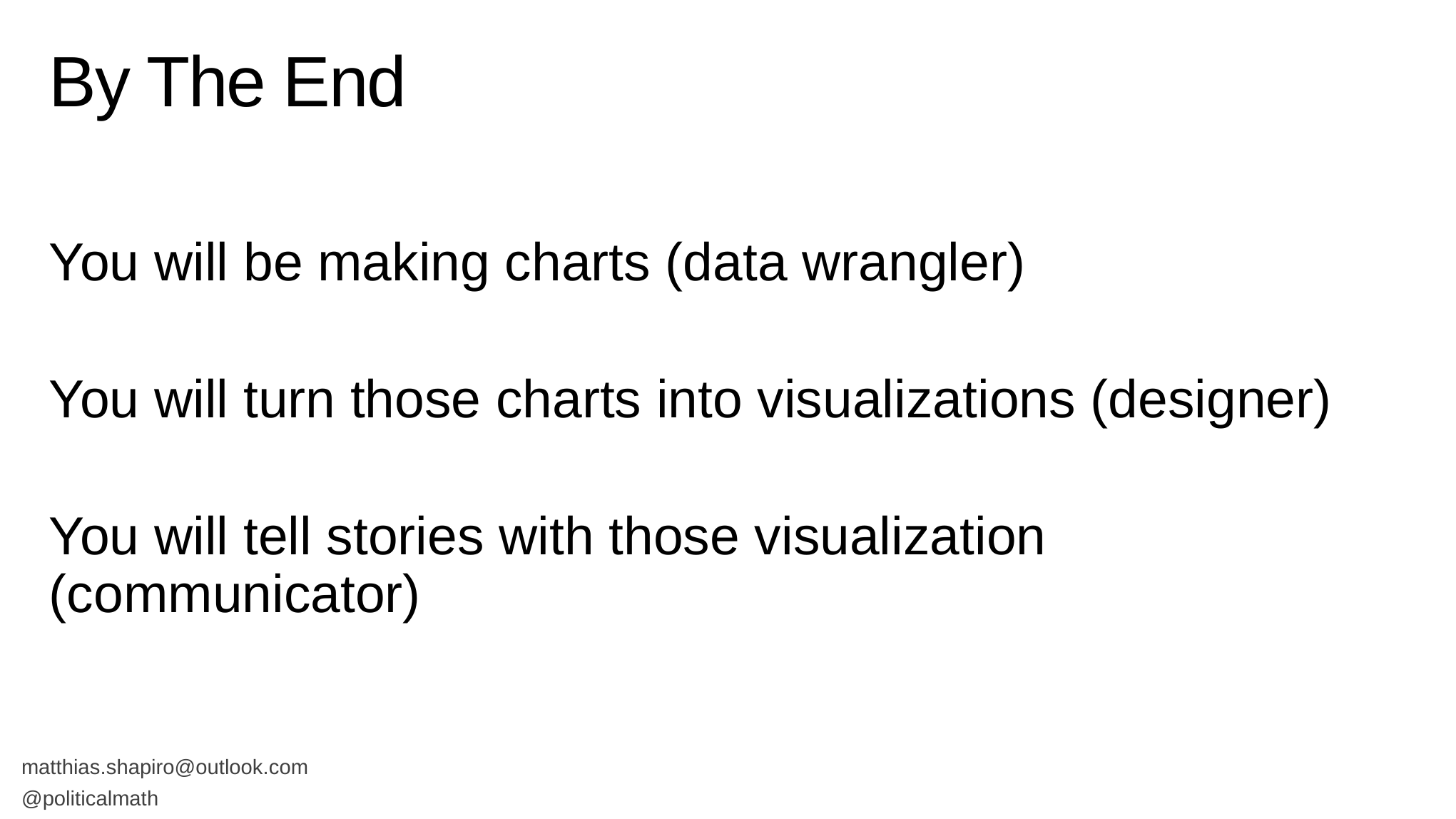

# By The End

You will be making charts (data wrangler)

You will turn those charts into visualizations (designer)

You will tell stories with those visualization (communicator)